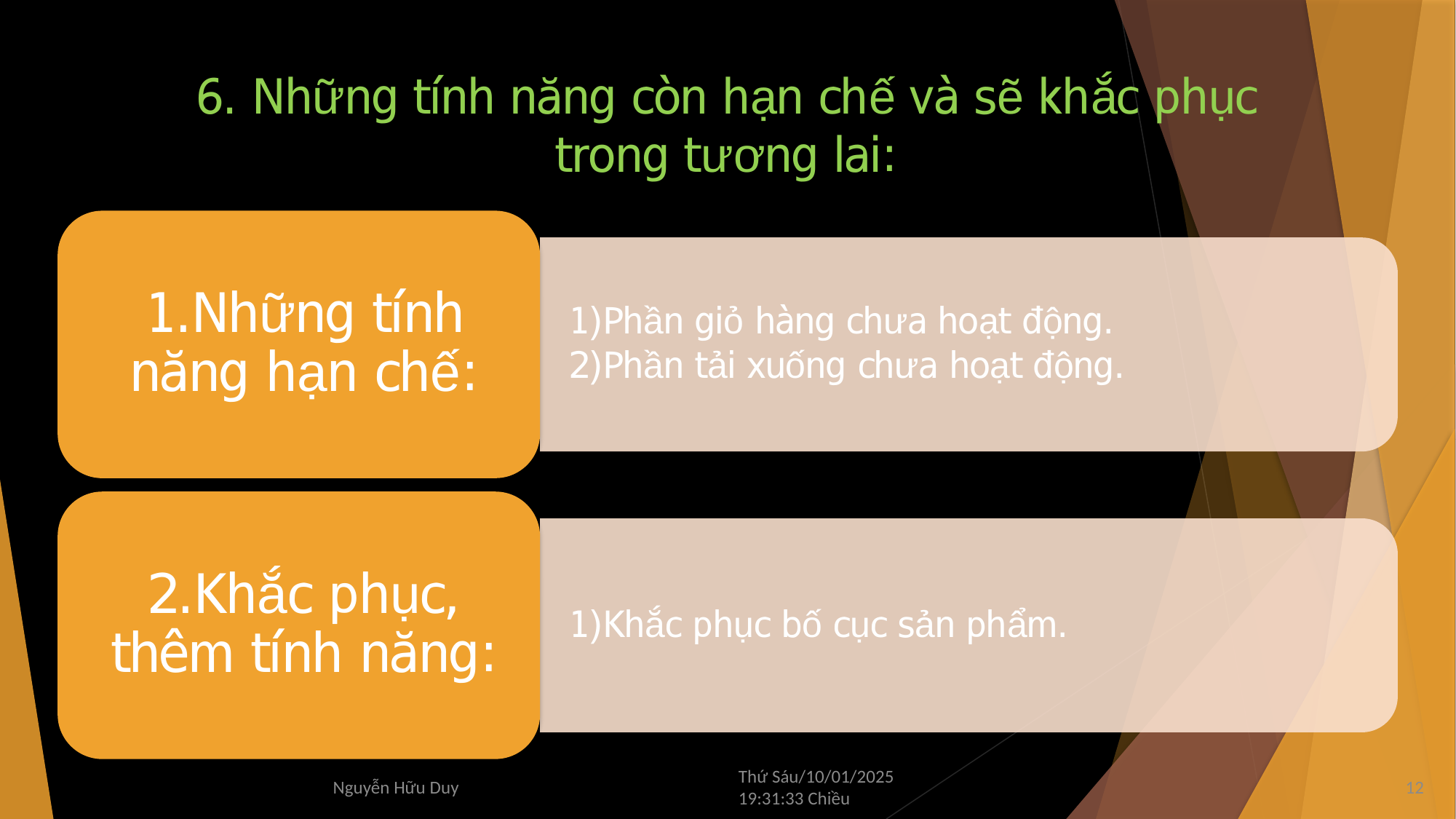

# 6. Những tính năng còn hạn chế và sẽ khắc phục trong tương lai:
Phần giỏ hàng chưa hoạt động.
Phần tải xuống chưa hoạt động.
1.Những tính năng hạn chế:
Khắc phục bố cục sản phẩm.
2.Khắc phục, thêm tính năng:
Thứ Sáu/10/01/2025 19:31:33 Chiều
12
Nguyễn Hữu Duy